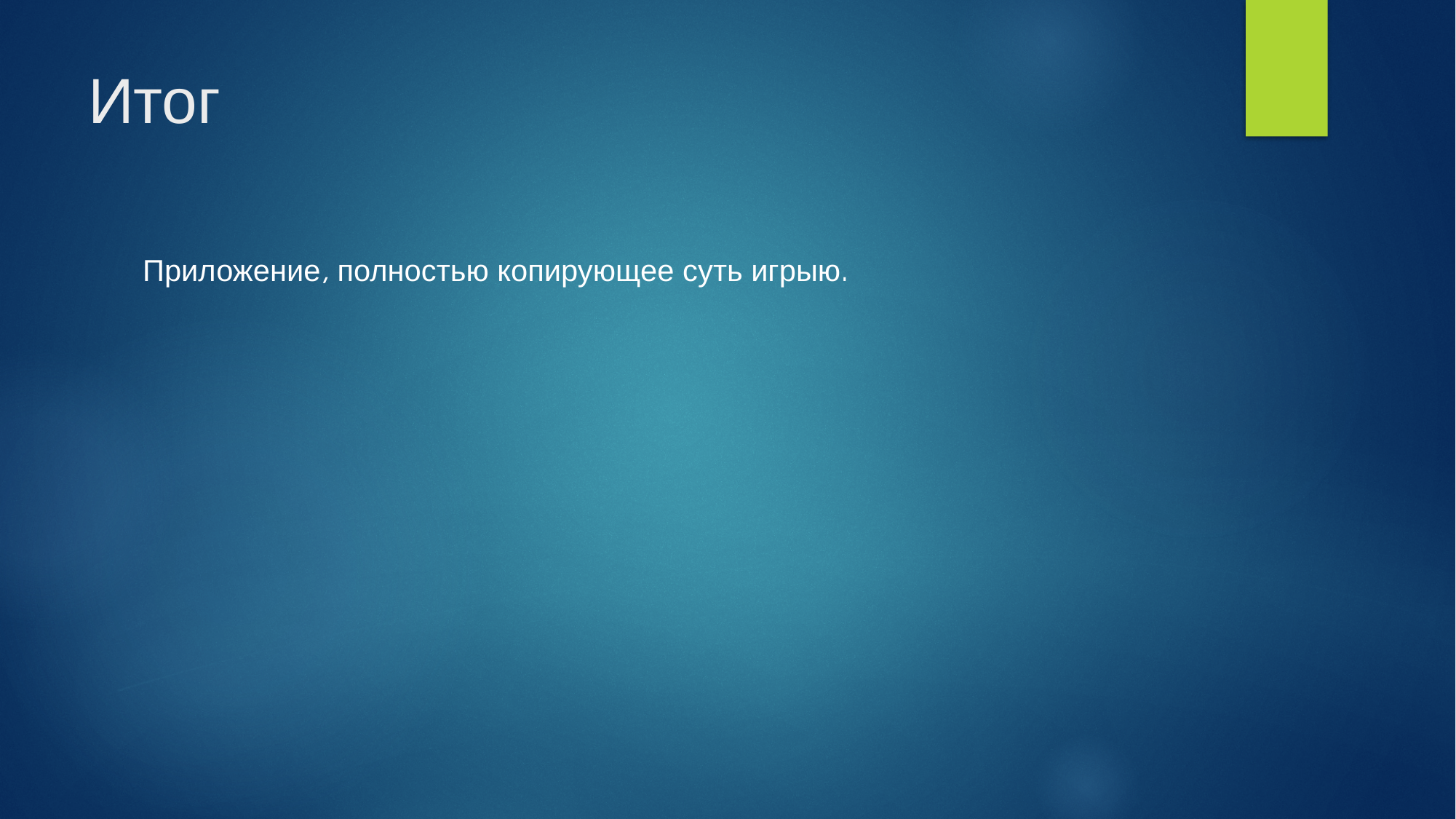

# Итог
Приложение, полностью копирующее суть игрыю.